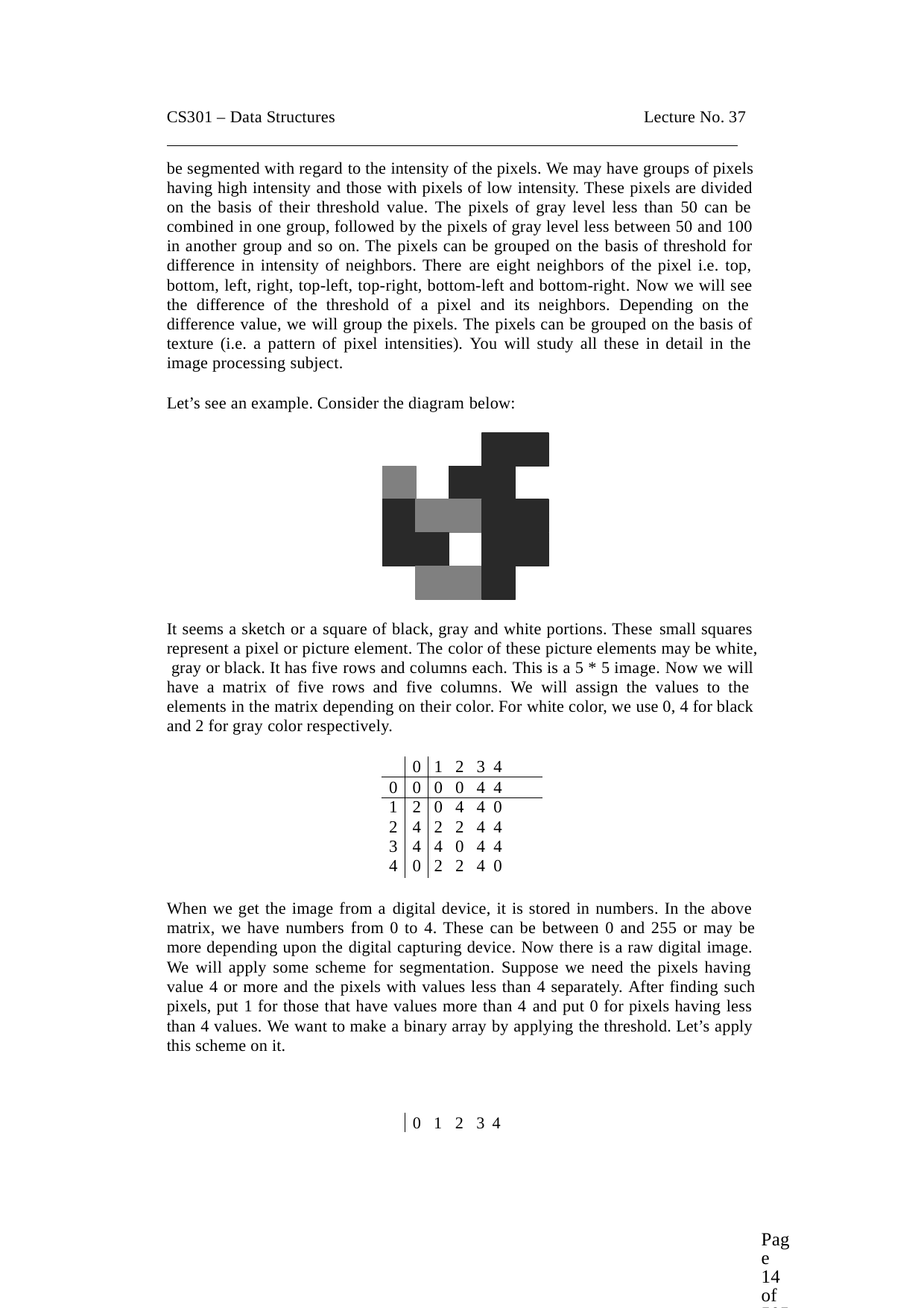

CS301 – Data Structures	Lecture No. 37

be segmented with regard to the intensity of the pixels. We may have groups of pixels  having high intensity and those with pixels of low intensity. These pixels are divided  on the basis of their threshold value. The pixels of gray level less than 50 can be  combined in one group, followed by the pixels of gray level less between 50 and 100  in another group and so on. The pixels can be grouped on the basis of threshold for  difference in intensity of neighbors. There are eight neighbors of the pixel i.e. top,  bottom, left, right, top-left, top-right, bottom-left and bottom-right. Now we will see  the difference of the threshold of a pixel and its neighbors. Depending on the  difference value, we will group the pixels. The pixels can be grouped on the basis of  texture (i.e. a pattern of pixel intensities). You will study all these in detail in the  image processing subject.

Let’s see an example. Consider the diagram below:

It seems a sketch or a square of black, gray and white portions. These small squares  represent a pixel or picture element. The color of these picture elements may be white,  gray or black. It has five rows and columns each. This is a 5 * 5 image. Now we will  have a matrix of five rows and five columns. We will assign the values to the  elements in the matrix depending on their color. For white color, we use 0, 4 for black  and 2 for gray color respectively.
|  | 0 | 1 | 2 | 3 | 4 |
| --- | --- | --- | --- | --- | --- |
| 0 | 0 | 0 | 0 | 4 | 4 |
| 1 | 2 | 0 | 4 | 4 | 0 |
| 2 | 4 | 2 | 2 | 4 | 4 |
| 3 | 4 | 4 | 0 | 4 | 4 |
| 4 | 0 | 2 | 2 | 4 | 0 |
When we get the image from a digital device, it is stored in numbers. In the above  matrix, we have numbers from 0 to 4. These can be between 0 and 255 or may be
more depending upon the digital capturing device. Now there is a raw digital image.  We will apply some scheme for segmentation. Suppose we need the pixels having  value 4 or more and the pixels with values less than 4 separately. After finding such
pixels, put 1 for those that have values more than 4 and put 0 for pixels having less  than 4 values. We want to make a binary array by applying the threshold. Let’s apply  this scheme on it.
0   1   2   3 4

Page 14 of 505